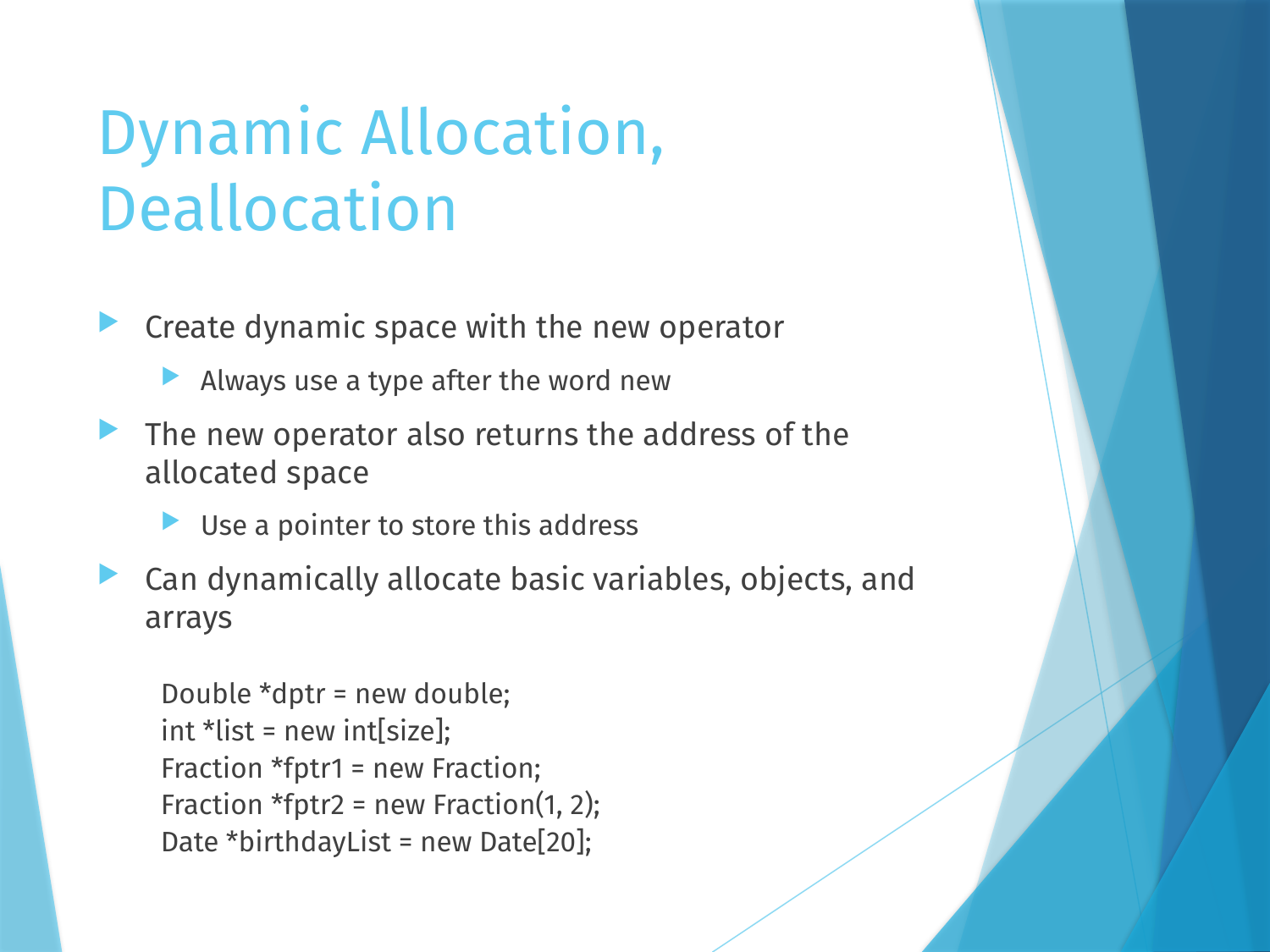

# Dynamic Allocation, Deallocation
Create dynamic space with the new operator
Always use a type after the word new
The new operator also returns the address of the allocated space
Use a pointer to store this address
Can dynamically allocate basic variables, objects, and arrays

Double *dptr = new double;
int *list = new int[size];
Fraction *fptr1 = new Fraction;
Fraction *fptr2 = new Fraction(1, 2);
Date *birthdayList = new Date[20];